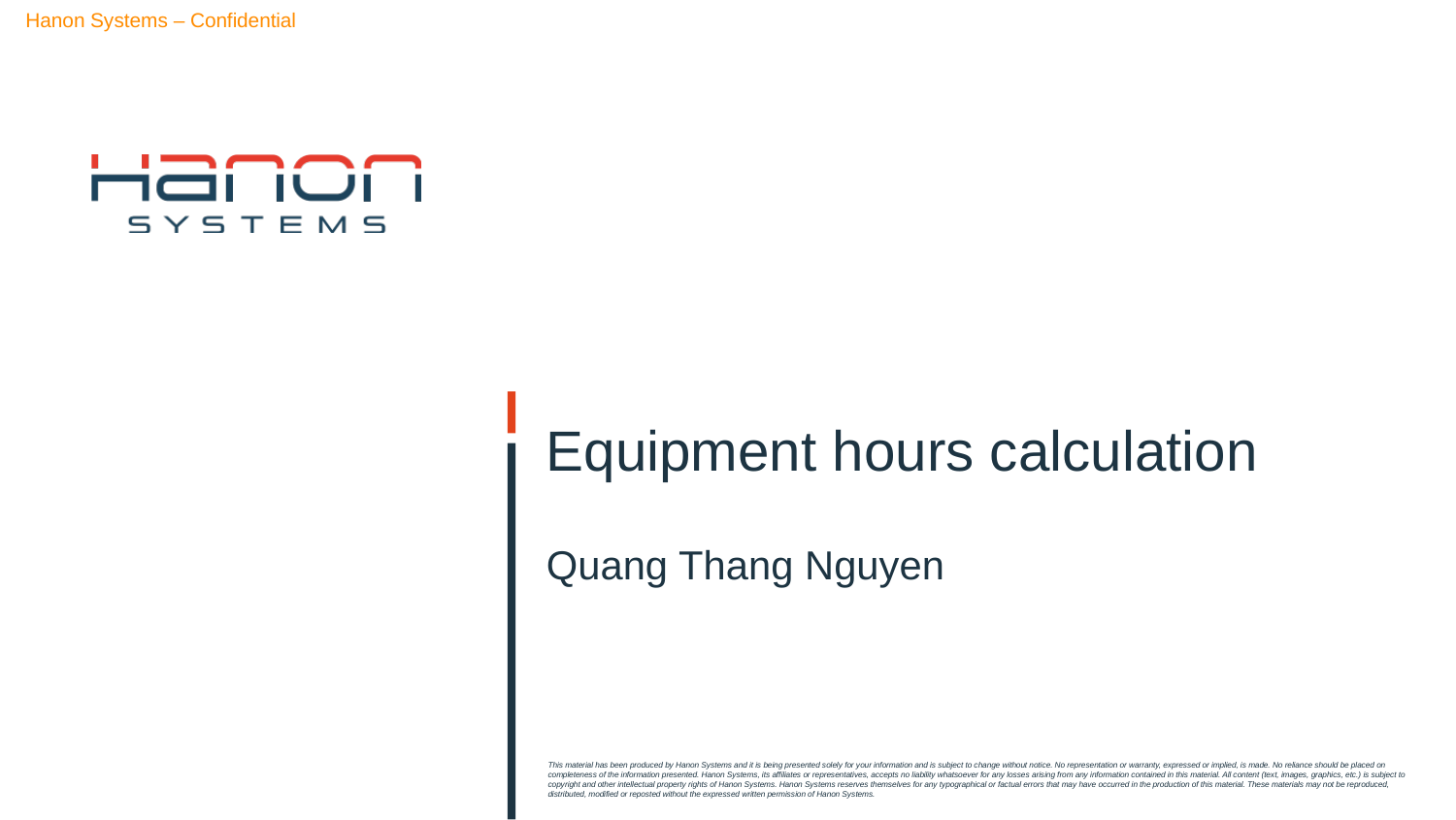

# Equipment hours calculation Quang Thang Nguyen